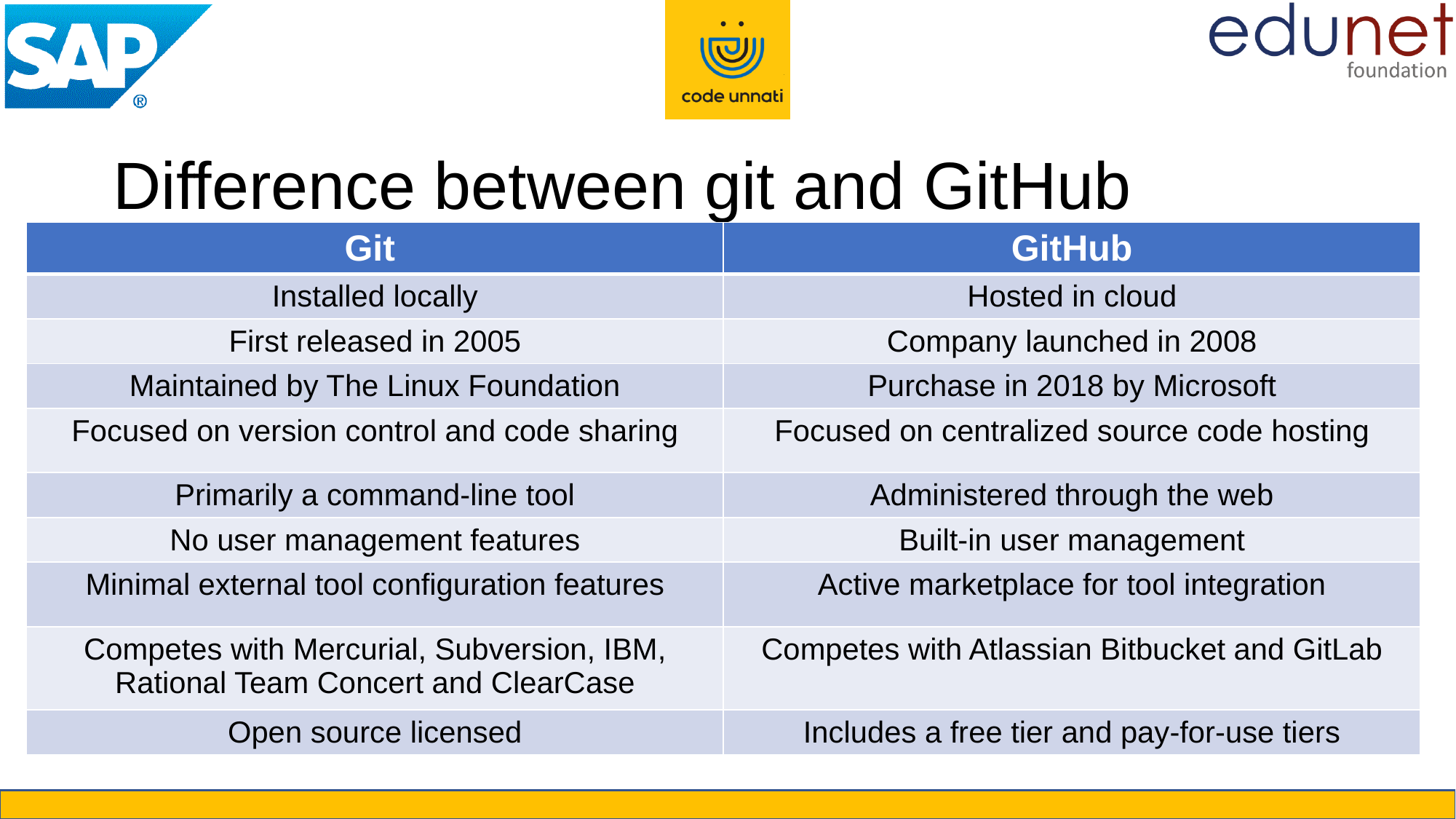

Difference between git and GitHub
| Git | GitHub |
| --- | --- |
| Installed locally | Hosted in cloud |
| First released in 2005 | Company launched in 2008 |
| Maintained by The Linux Foundation | Purchase in 2018 by Microsoft |
| Focused on version control and code sharing | Focused on centralized source code hosting |
| Primarily a command-line tool | Administered through the web |
| No user management features | Built-in user management |
| Minimal external tool configuration features | Active marketplace for tool integration |
| Competes with Mercurial, Subversion, IBM, Rational Team Concert and ClearCase | Competes with Atlassian Bitbucket and GitLab |
| Open source licensed | Includes a free tier and pay-for-use tiers |